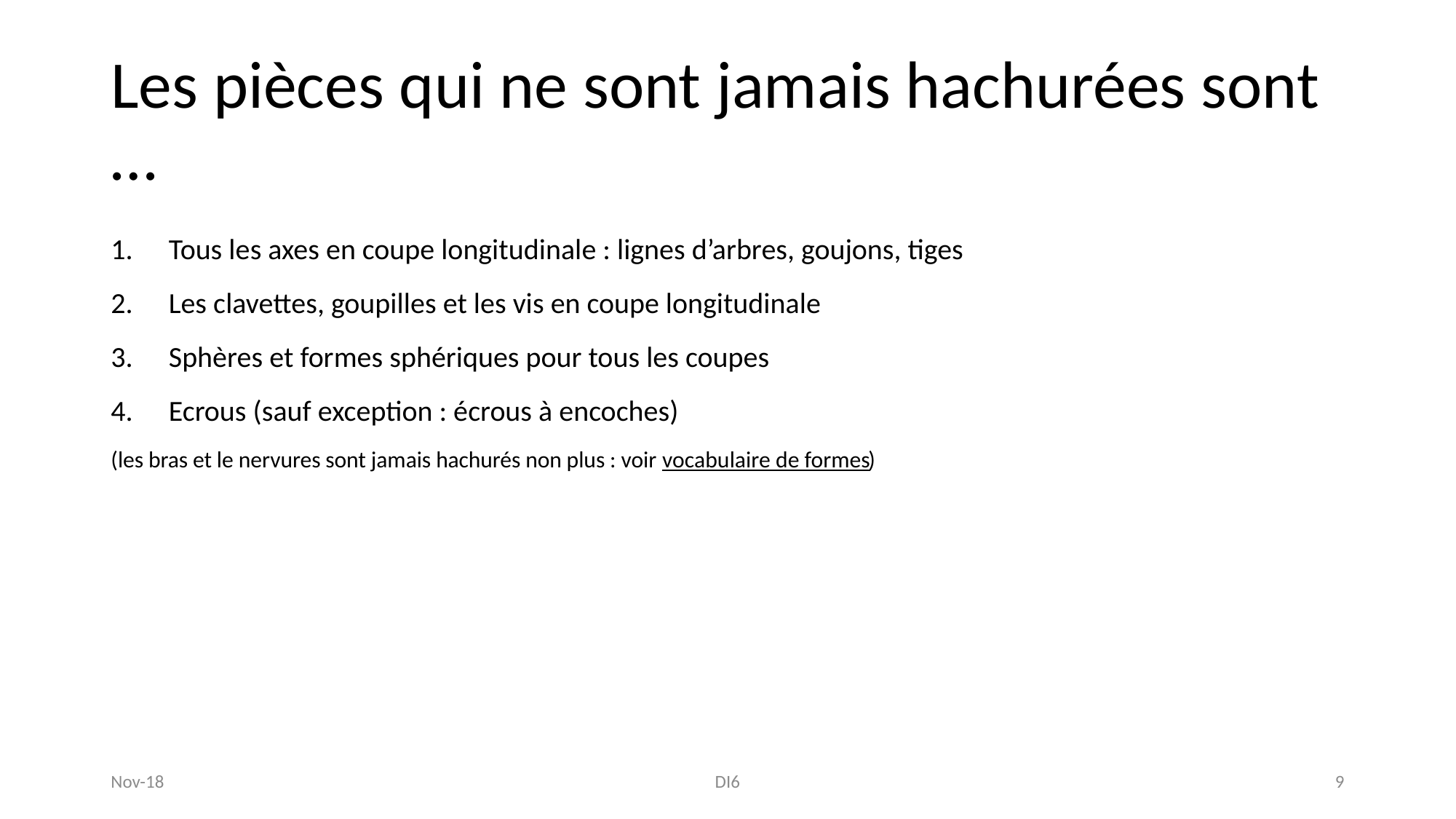

# Les pièces qui ne sont jamais hachurées sont …
Tous les axes en coupe longitudinale : lignes d’arbres, goujons, tiges
Les clavettes, goupilles et les vis en coupe longitudinale
Sphères et formes sphériques pour tous les coupes
Ecrous (sauf exception : écrous à encoches)
(les bras et le nervures sont jamais hachurés non plus : voir vocabulaire de formes)

Si nous devrons indiquer un détail sur une coupe longitudinale d’un axe,
pour un clavette montée par exemple, on utilise une coupe partielle

Nous devrons savoir leurs représentations les plus souvent rencontrées sur un dessin industriel !! Mais pas que ça …
Nov-18
DI6
9